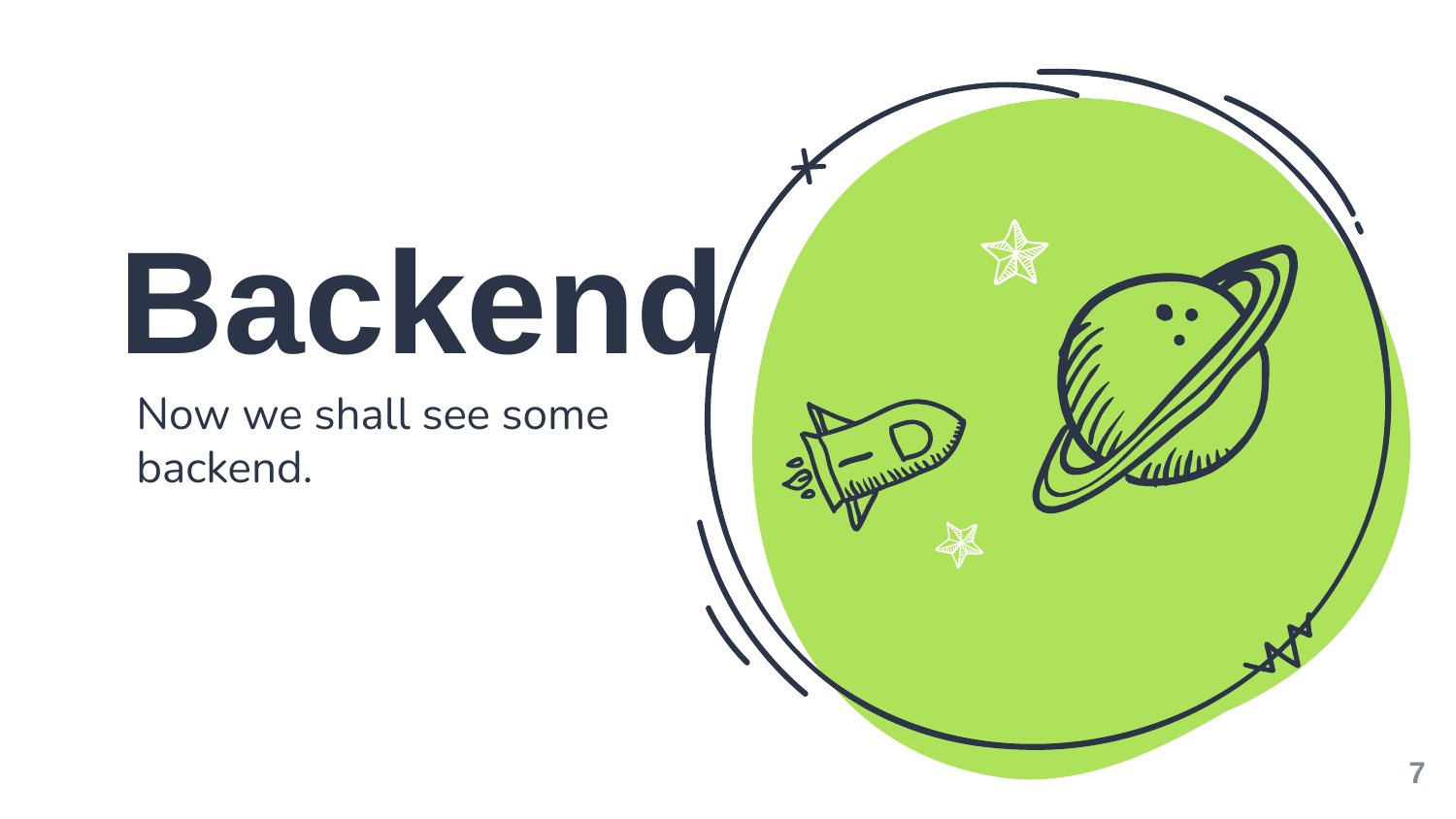

Backend

Now we shall see some backend.

7